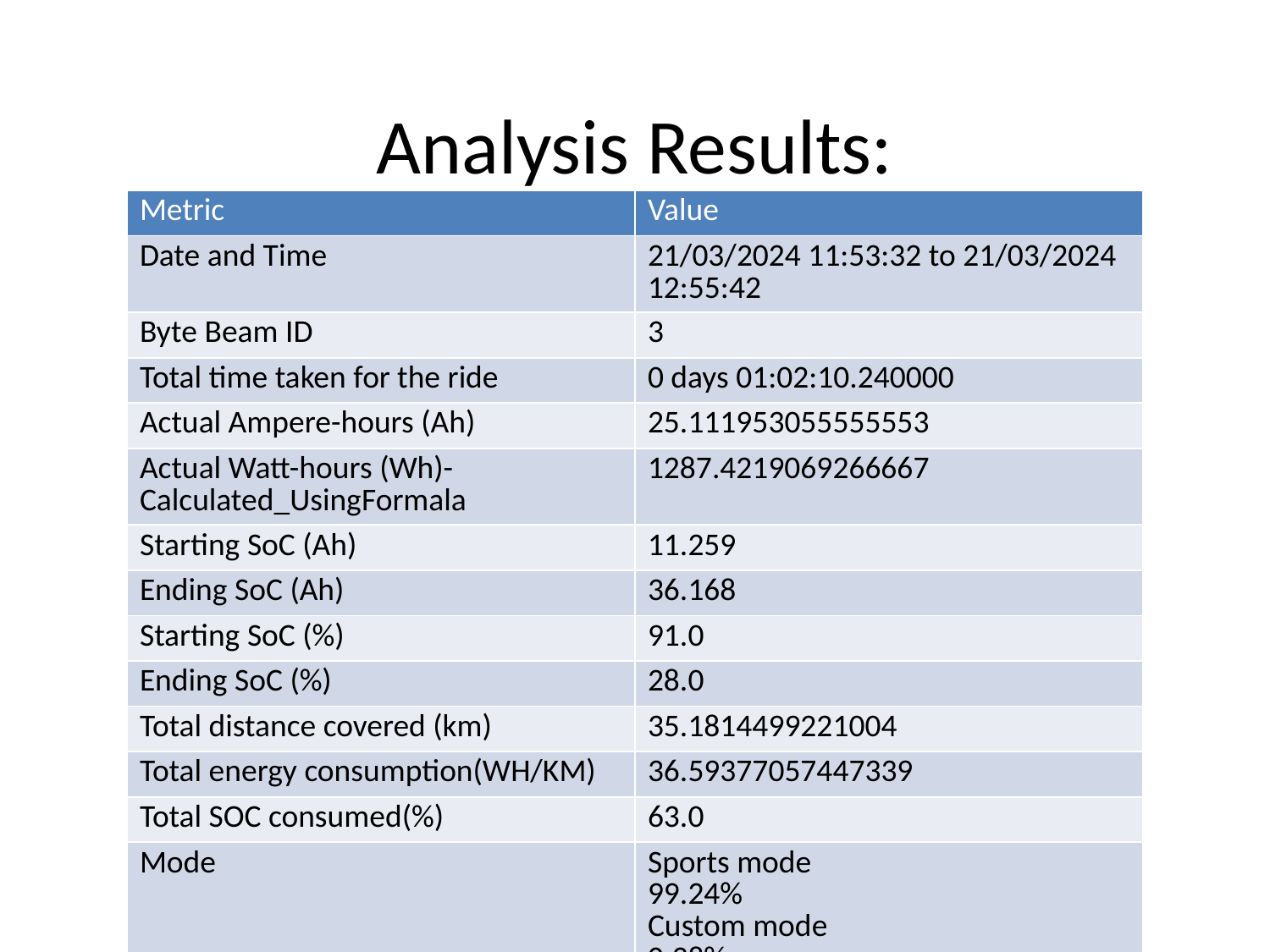

# Analysis Results:
| Metric | Value |
| --- | --- |
| Date and Time | 21/03/2024 11:53:32 to 21/03/2024 12:55:42 |
| Byte Beam ID | 3 |
| Total time taken for the ride | 0 days 01:02:10.240000 |
| Actual Ampere-hours (Ah) | 25.111953055555553 |
| Actual Watt-hours (Wh)- Calculated\_UsingFormala | 1287.4219069266667 |
| Starting SoC (Ah) | 11.259 |
| Ending SoC (Ah) | 36.168 |
| Starting SoC (%) | 91.0 |
| Ending SoC (%) | 28.0 |
| Total distance covered (km) | 35.1814499221004 |
| Total energy consumption(WH/KM) | 36.59377057447339 |
| Total SOC consumed(%) | 63.0 |
| Mode | Sports mode 99.24% Custom mode 0.38% Eco mode 0.03% |